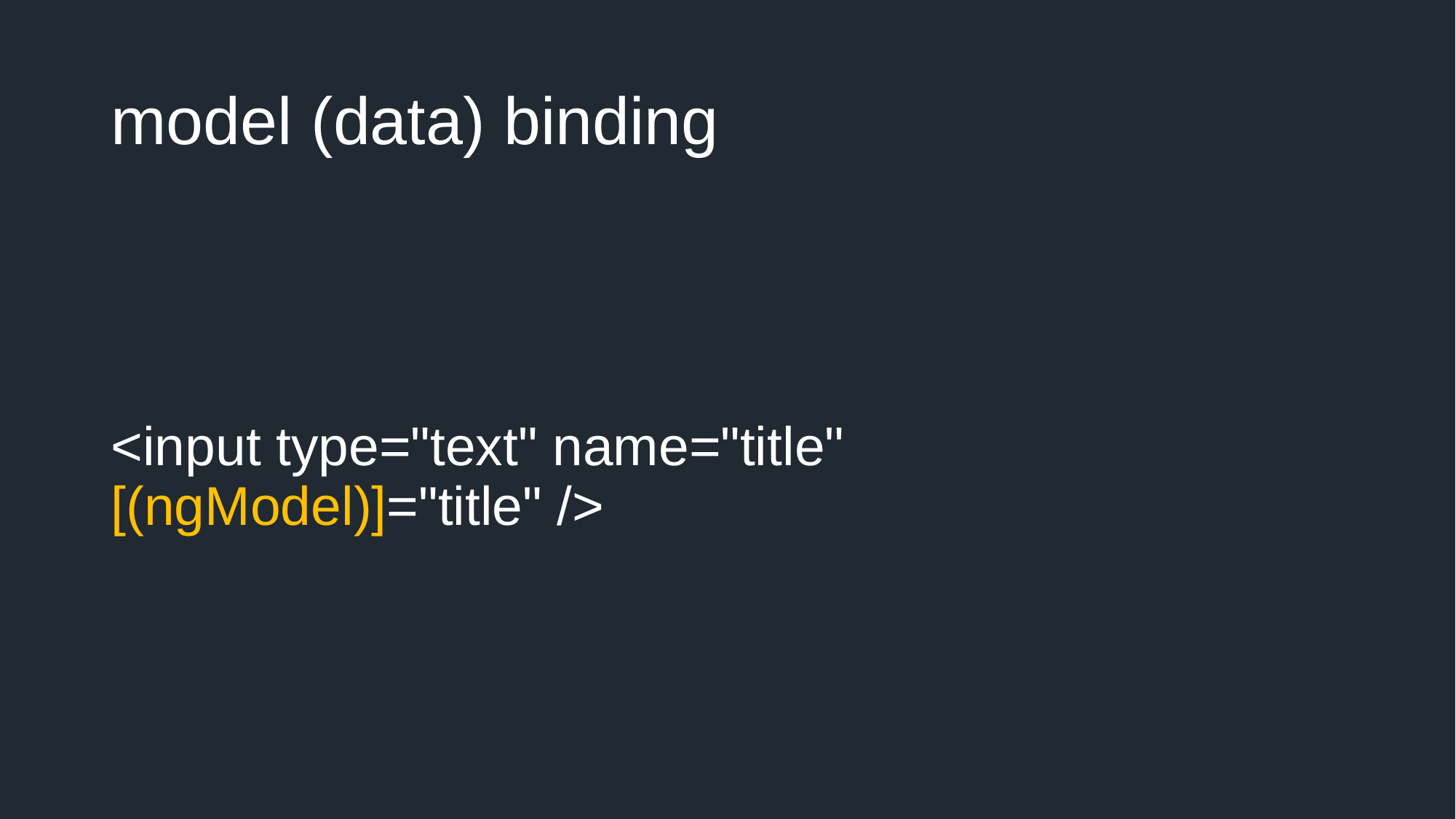

# model (data) binding
<input type="text" name="title" [(ngModel)]="title" />